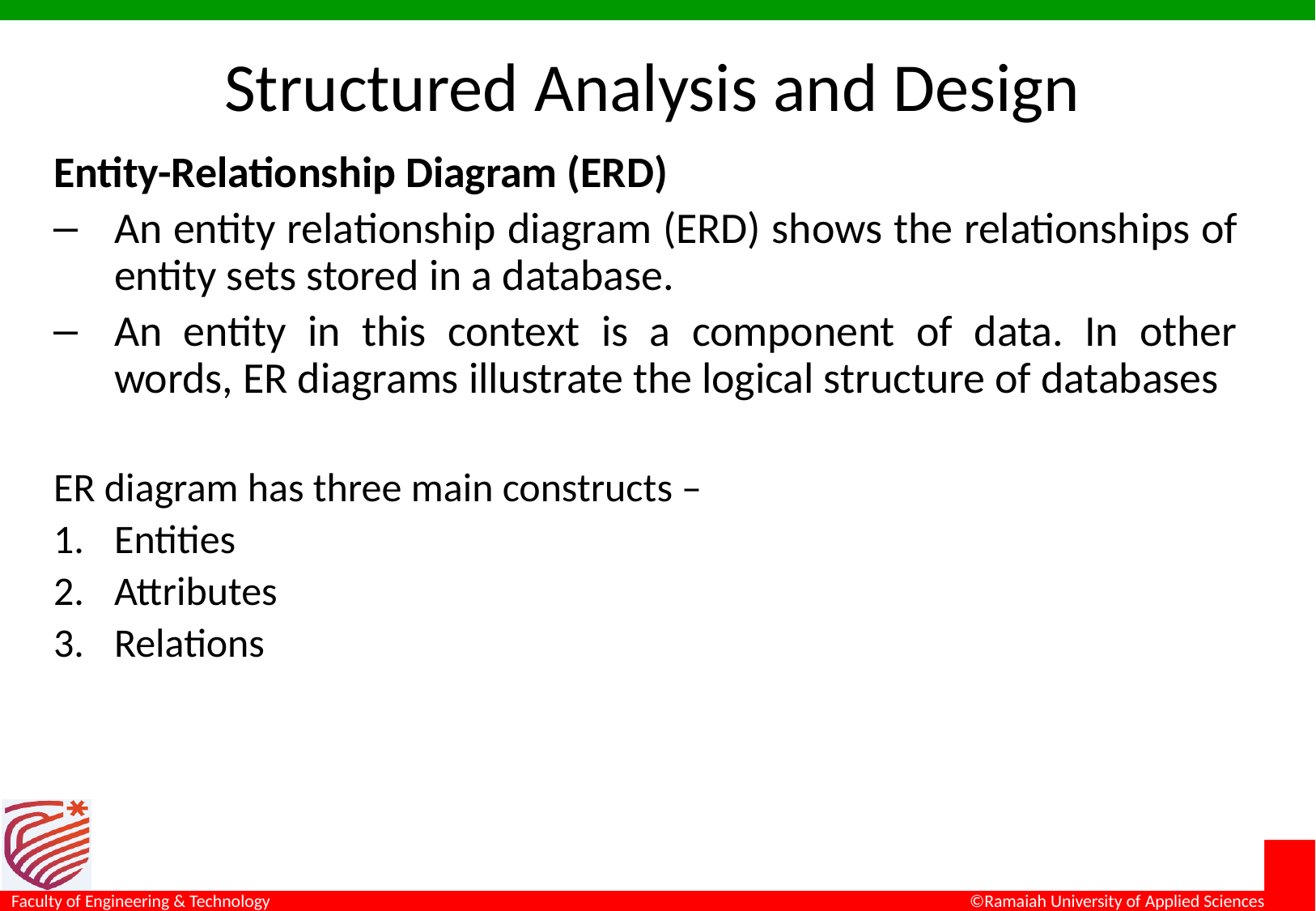

# Structured Analysis and Design

Entity-Relationship Diagram (ERD)
An entity relationship diagram (ERD) shows the relationships of entity sets stored in a database.
An entity in this context is a component of data. In other words, ER diagrams illustrate the logical structure of databases

ER diagram has three main constructs –
Entities
Attributes
Relations